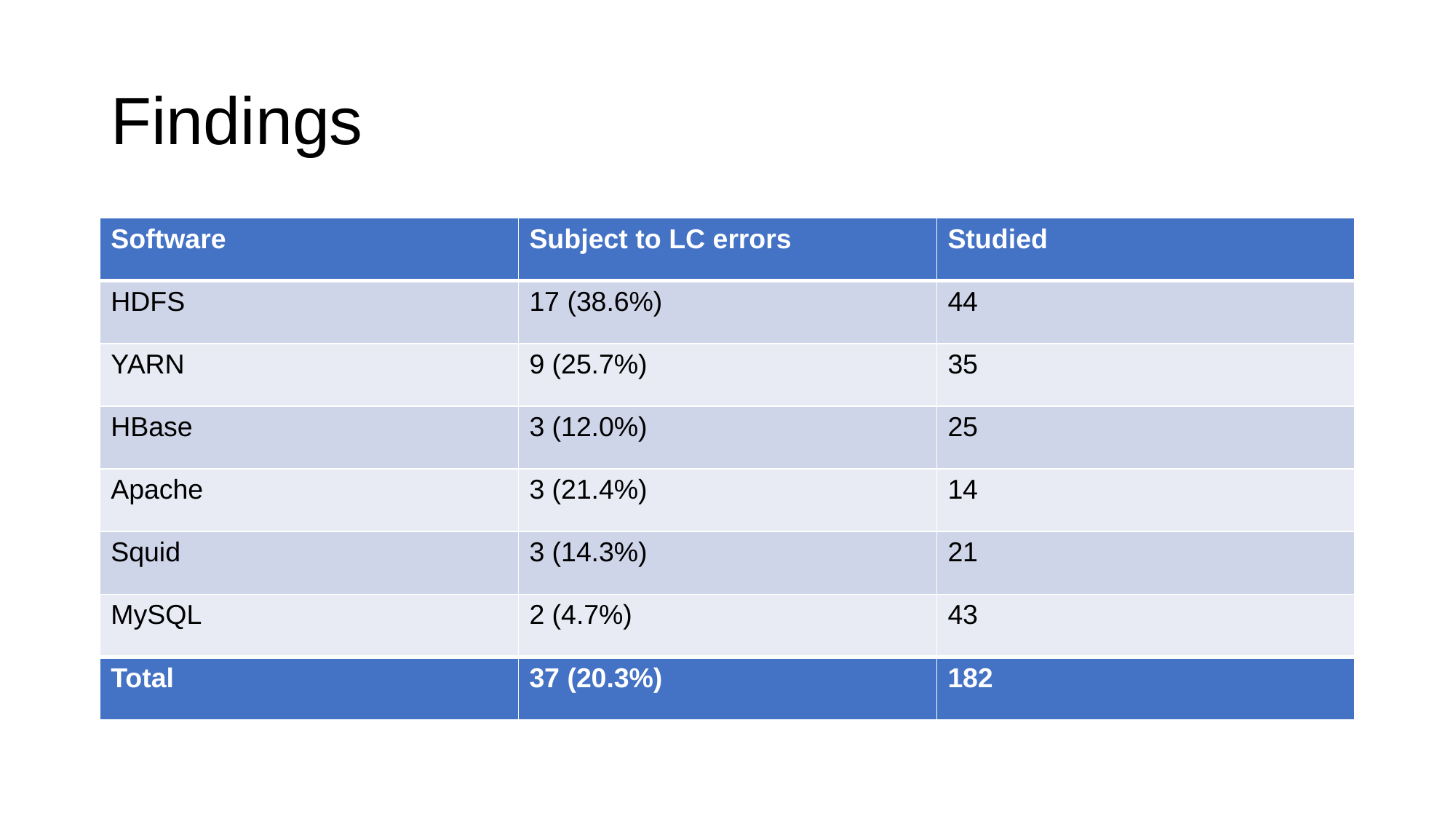

# Findings
| Software | Subject to LC errors | Studied |
| --- | --- | --- |
| HDFS | 17 (38.6%) | 44 |
| YARN | 9 (25.7%) | 35 |
| HBase | 3 (12.0%) | 25 |
| Apache | 3 (21.4%) | 14 |
| Squid | 3 (14.3%) | 21 |
| MySQL | 2 (4.7%) | 43 |
| Total | 37 (20.3%) | 182 |